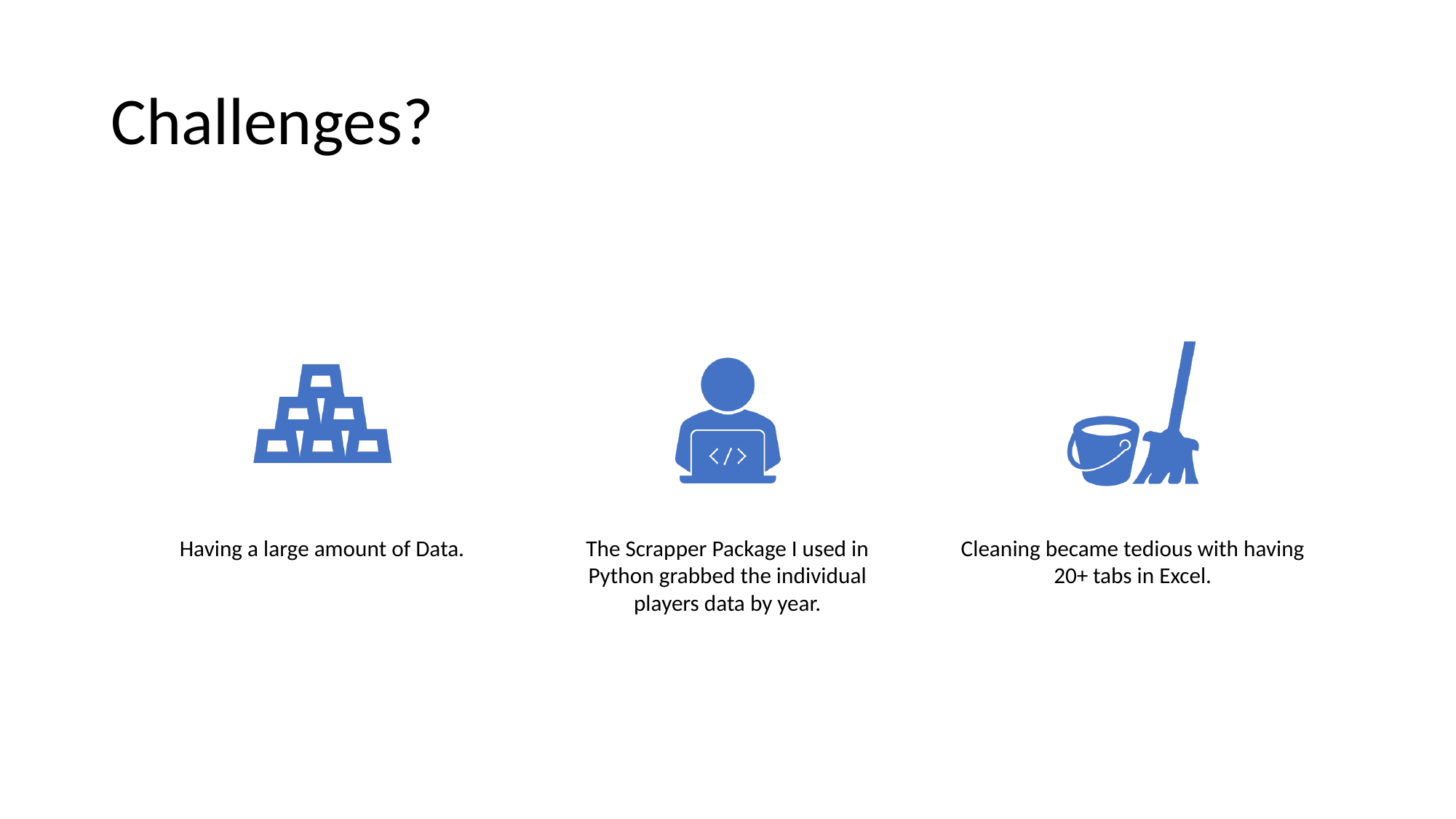

# Challenges?
Having a large amount of Data.
The Scrapper Package I used in Python grabbed the individual players data by year.
Cleaning became tedious with having 20+ tabs in Excel.